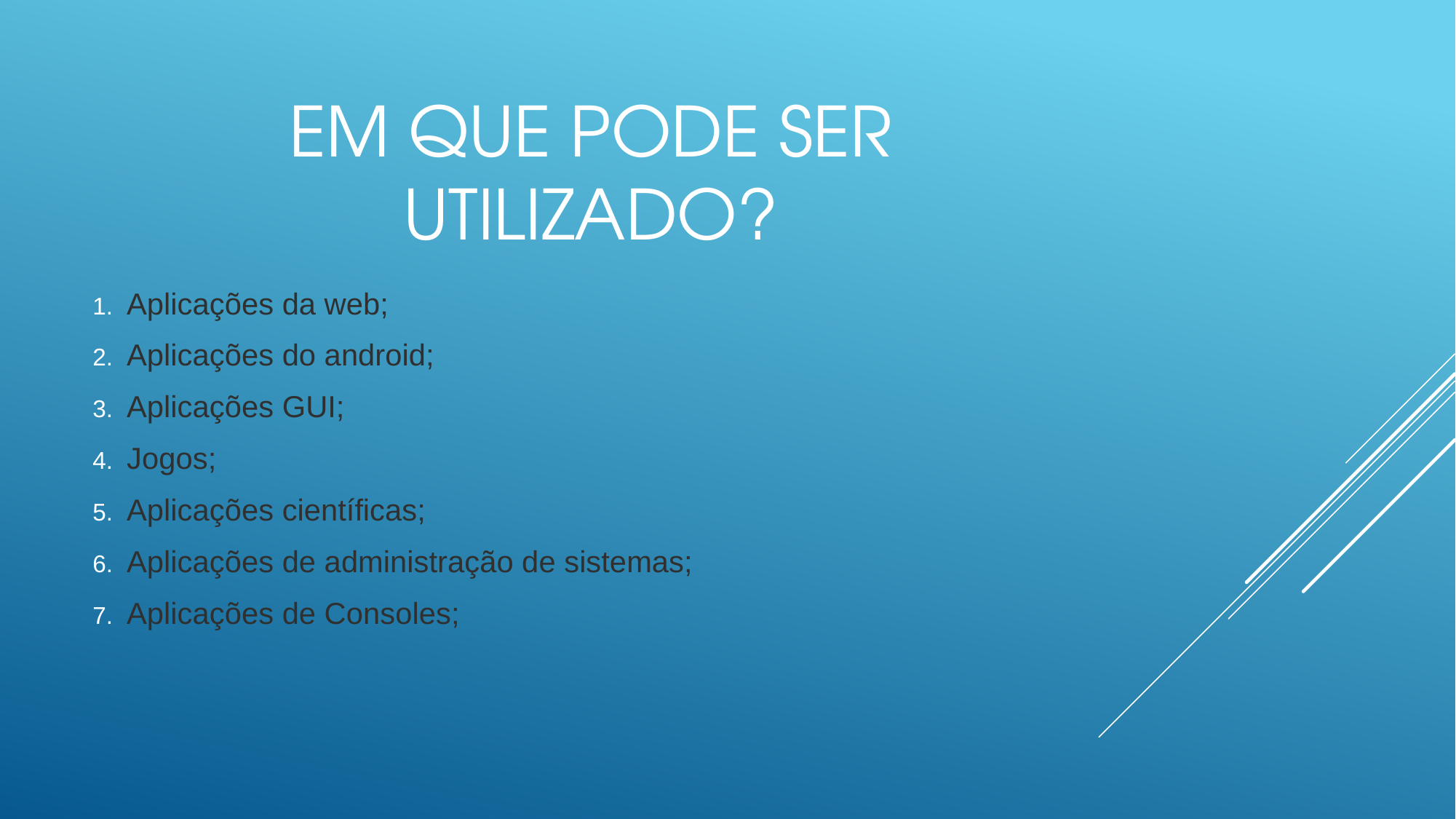

# Em que pode ser utilizado?
Aplicações da web;
Aplicações do android;
Aplicações GUI;
Jogos;
Aplicações científicas;
Aplicações de administração de sistemas;
Aplicações de Consoles;